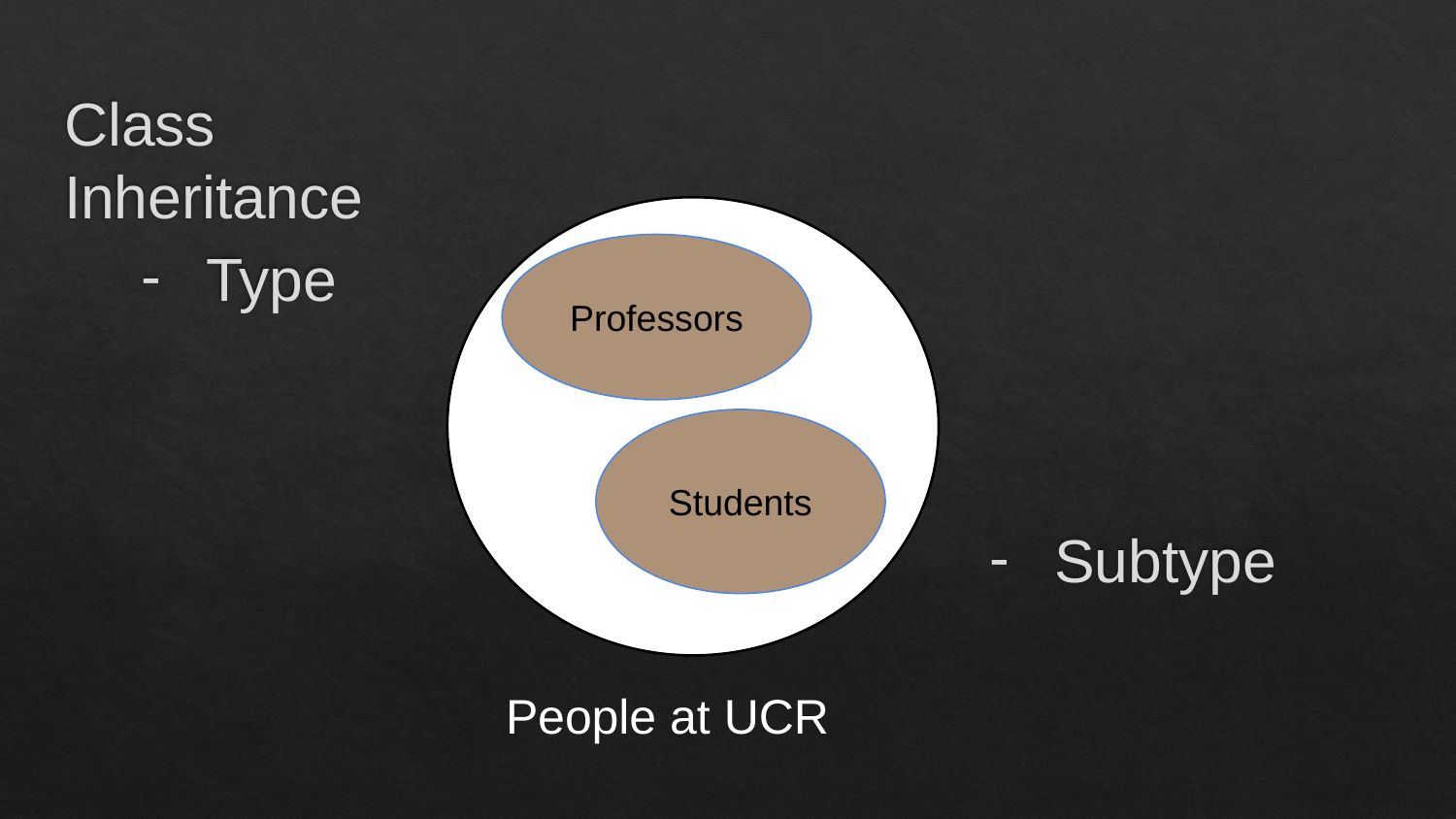

# Class Inheritance

Type
Professors
Students
Subtype
People at UCR